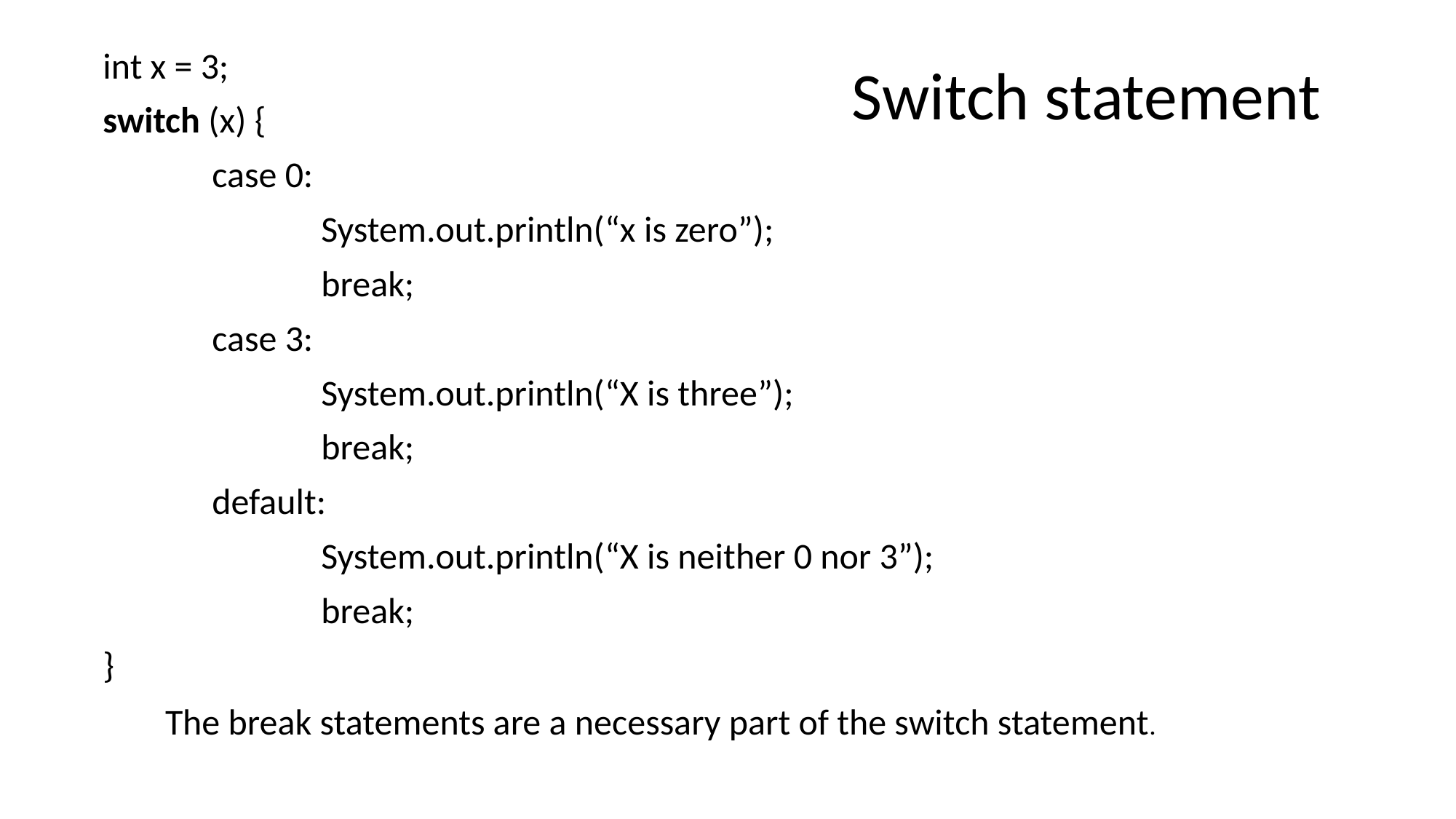

int x = 3;
switch (x) {
	case 0:
		System.out.println(“x is zero”);
		break;
	case 3:
		System.out.println(“X is three”);
		break;
	default:
		System.out.println(“X is neither 0 nor 3”);
		break;
}
# Switch statement
The break statements are a necessary part of the switch statement.